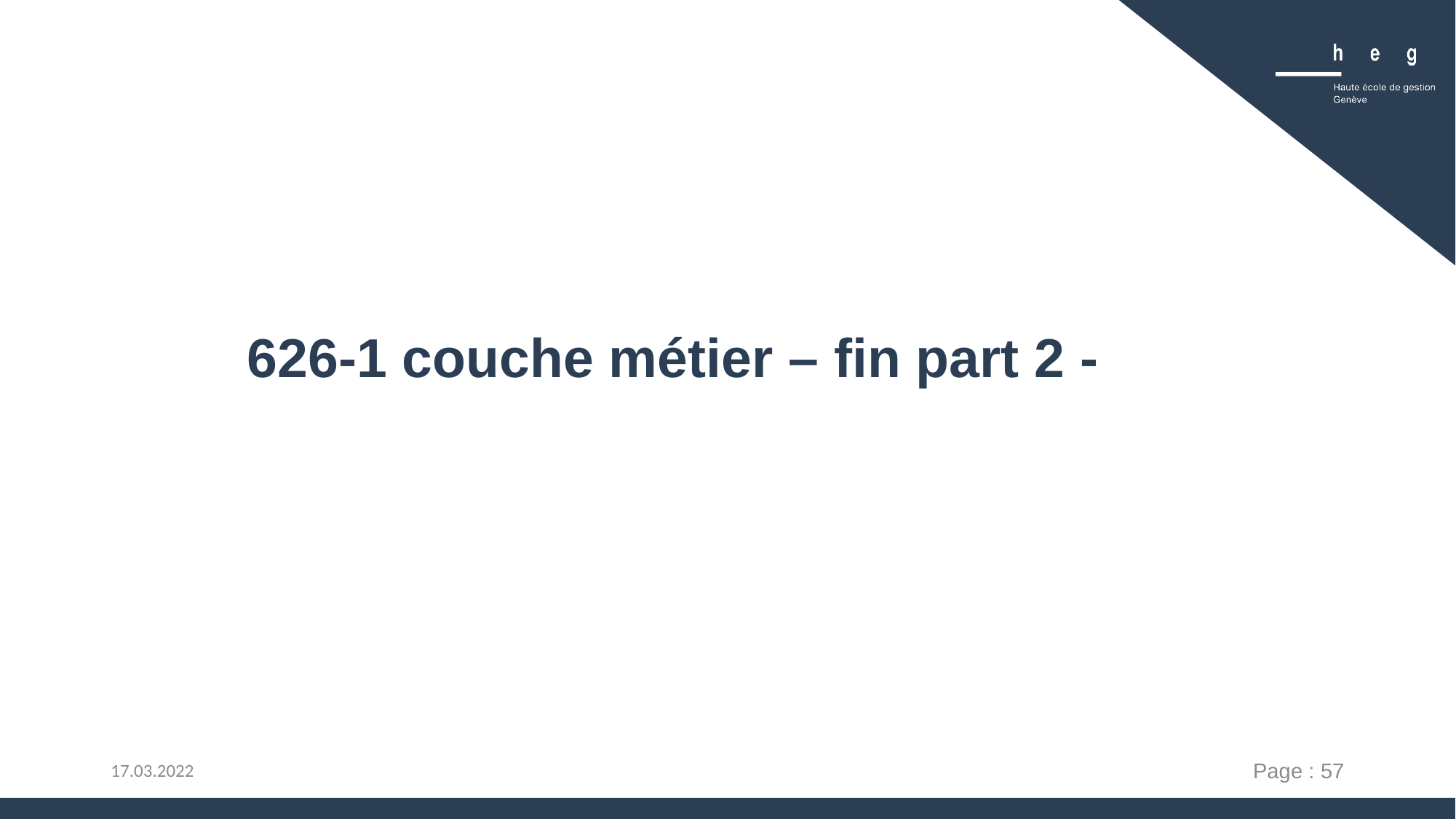

# 626-1 couche métier – fin part 2 -
Page : 57